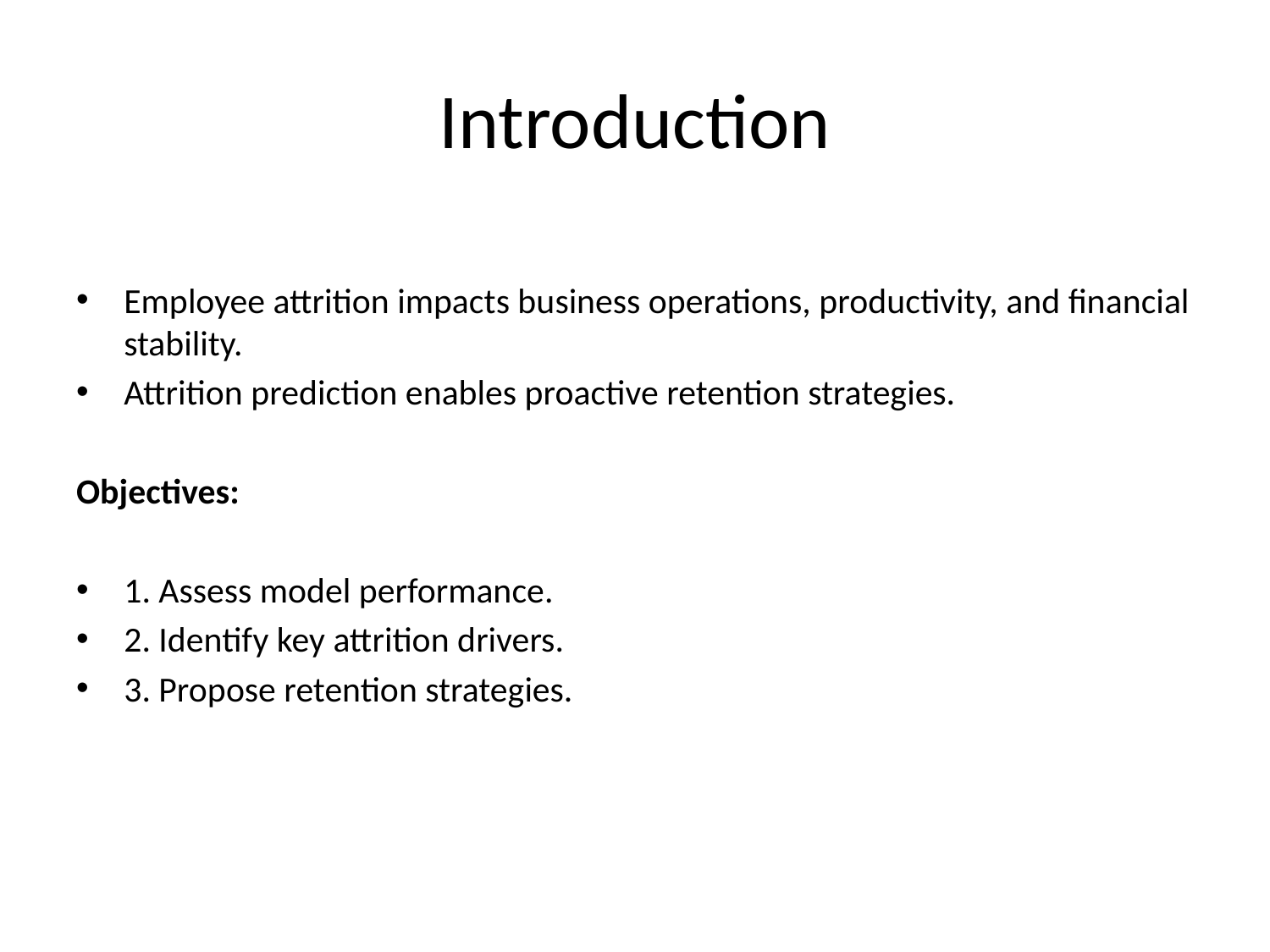

# Introduction

Employee attrition impacts business operations, productivity, and financial stability.
Attrition prediction enables proactive retention strategies.

Objectives:

1. Assess model performance.
2. Identify key attrition drivers.
3. Propose retention strategies.